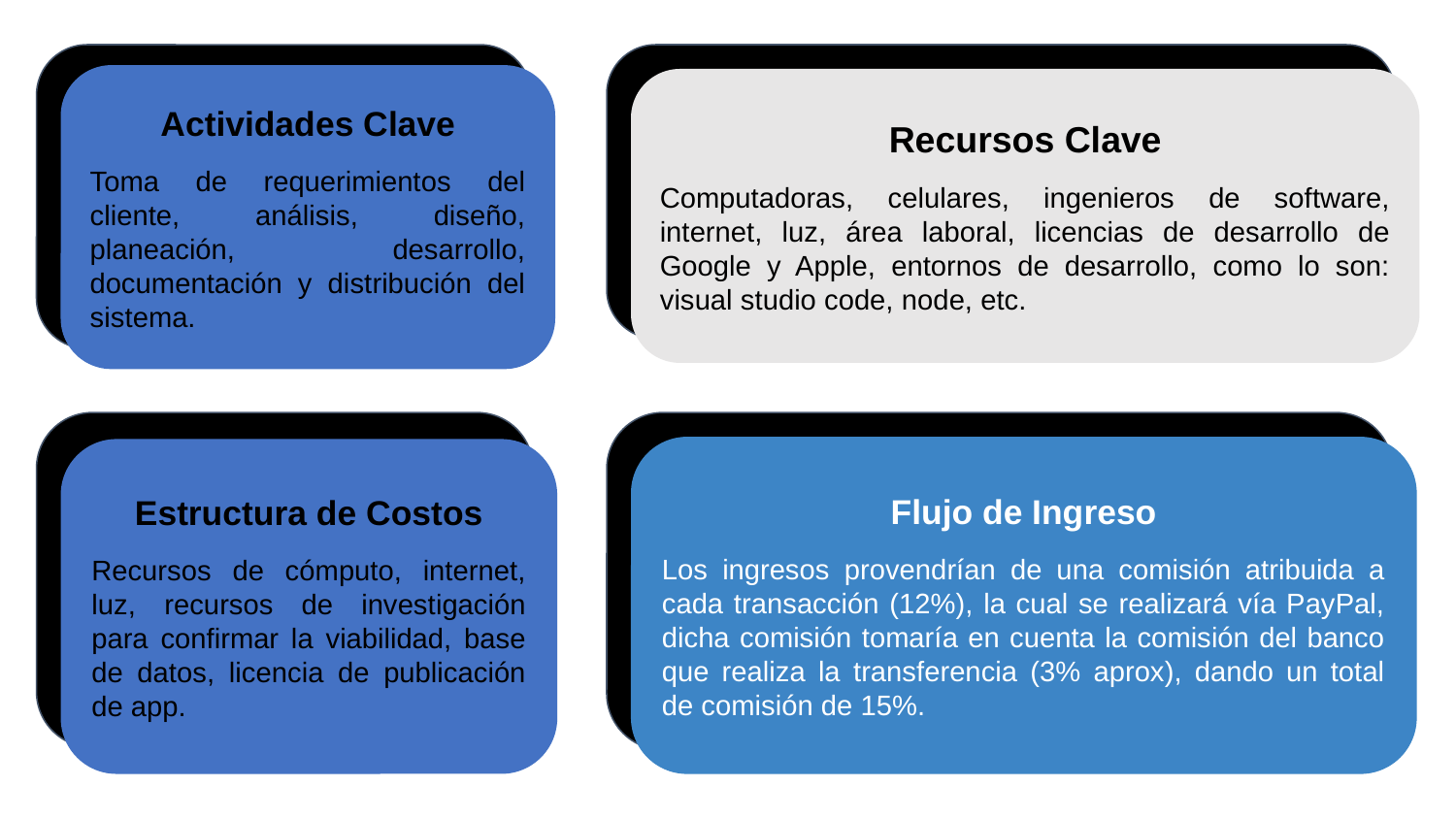

Actividades Clave

Diseño,planeación, análisis, desarrollo,
documentación,
Recursos clave

Computaesarrollo de Google y Apple.
Actividades Clave
Toma de requerimientos del cliente, análisis, diseño, planeación, desarrollo, documentación y distribución del sistema.
Recursos Clave
Computadoras, celulares, ingenieros de software, internet, luz, área laboral, licencias de desarrollo de Google y Apple, entornos de desarrollo, como lo son: visual studio code, node, etc.

Flujo de Ingreso
Los ingresos provendrían de una comisión atribuida a cada transacción (12%), la cual se realizará vía PayPal, dicha comisión tomaría en cuenta la comisión del banco que realiza la transferencia (3% aprox), dando un total de comisión de 15%.
Estructura de Costos
Recursos de cómputo, internet, luz, recursos de investigación para confirmar la viabilidad, base de datos, licencia de publicación de app.